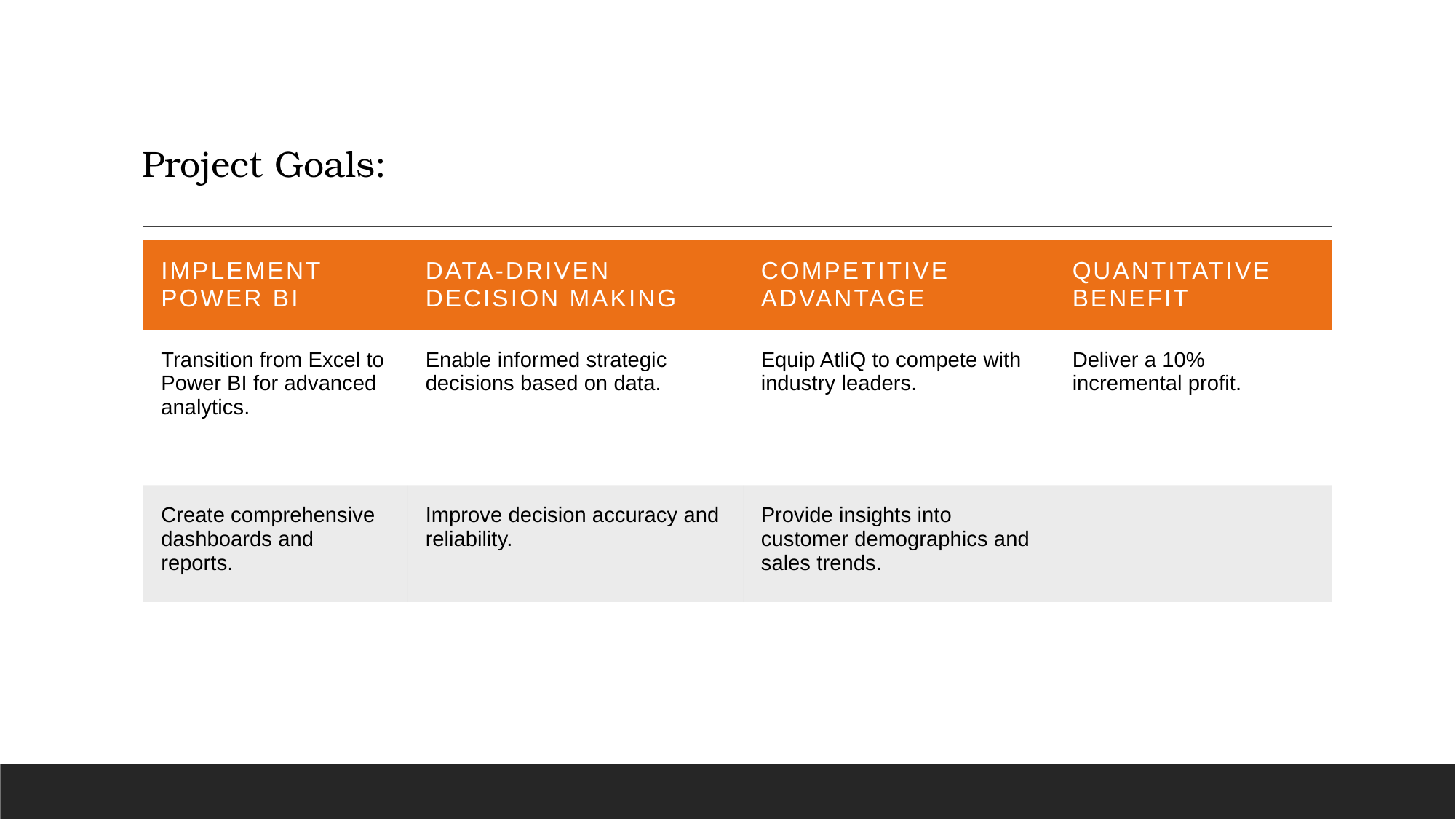

# Project Goals:
| Implement Power BI | Data-Driven Decision Making | Competitive Advantage | Quantitative Benefit |
| --- | --- | --- | --- |
| Transition from Excel to Power BI for advanced analytics. | Enable informed strategic decisions based on data. | Equip AtliQ to compete with industry leaders. | Deliver a 10% incremental profit. |
| Create comprehensive dashboards and reports. | Improve decision accuracy and reliability. | Provide insights into customer demographics and sales trends. |  |